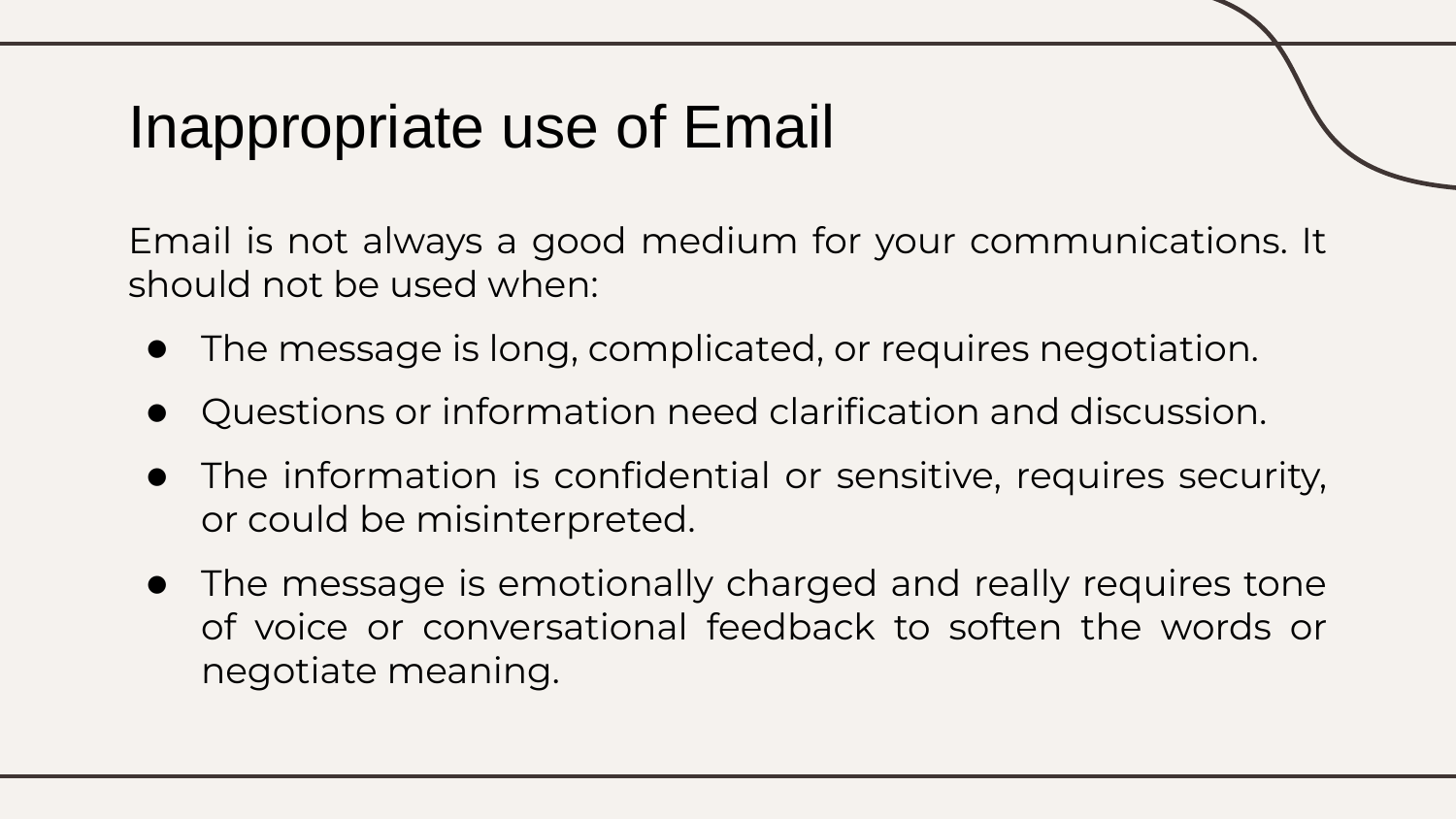

# Inappropriate use of Email
Email is not always a good medium for your communications. It should not be used when:
The message is long, complicated, or requires negotiation.
Questions or information need clarification and discussion.
The information is confidential or sensitive, requires security, or could be misinterpreted.
The message is emotionally charged and really requires tone of voice or conversational feedback to soften the words or negotiate meaning.